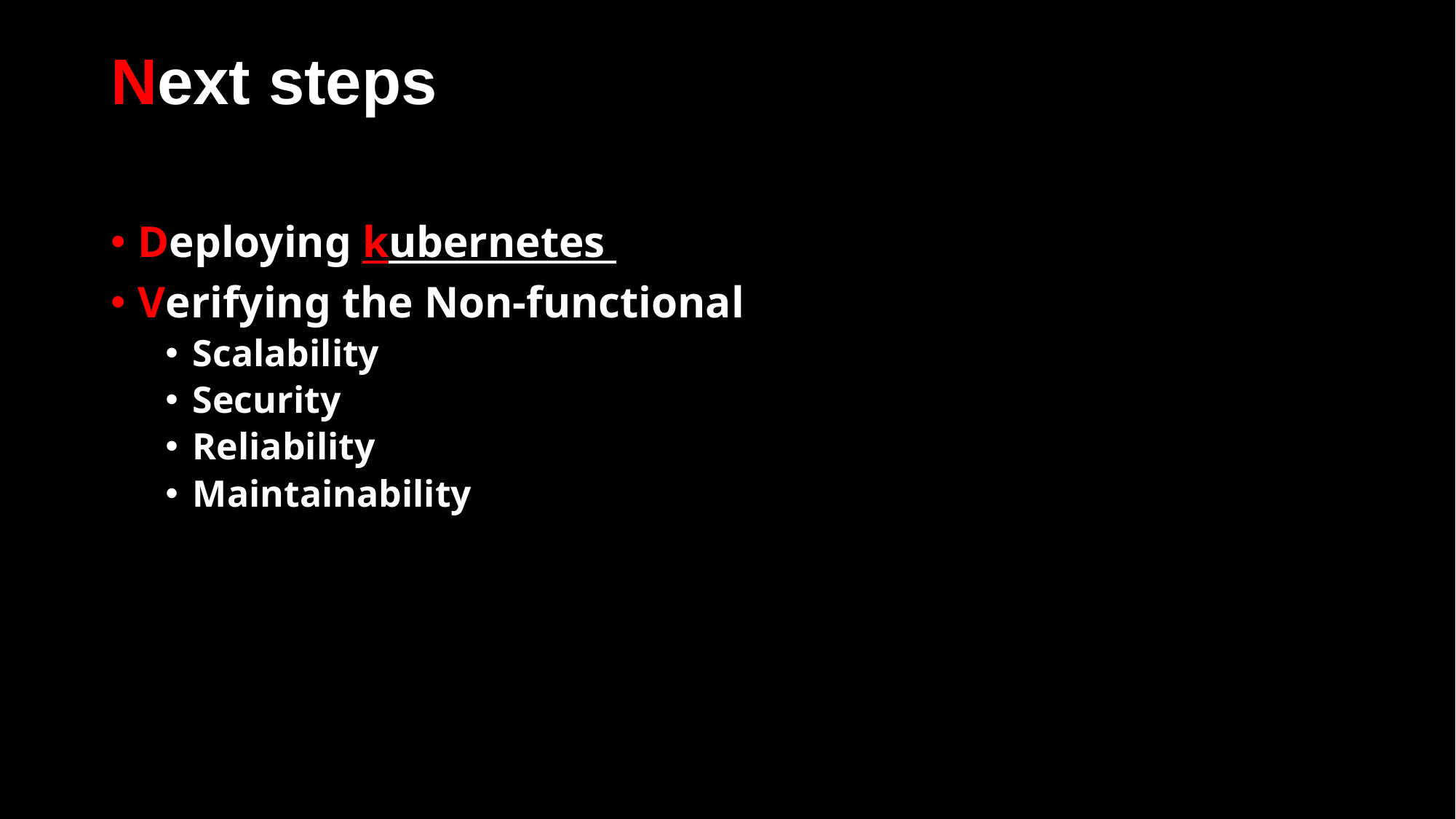

# Next steps
Deploying kubernetes
Verifying the Non-functional
Scalability
Security
Reliability
Maintainability